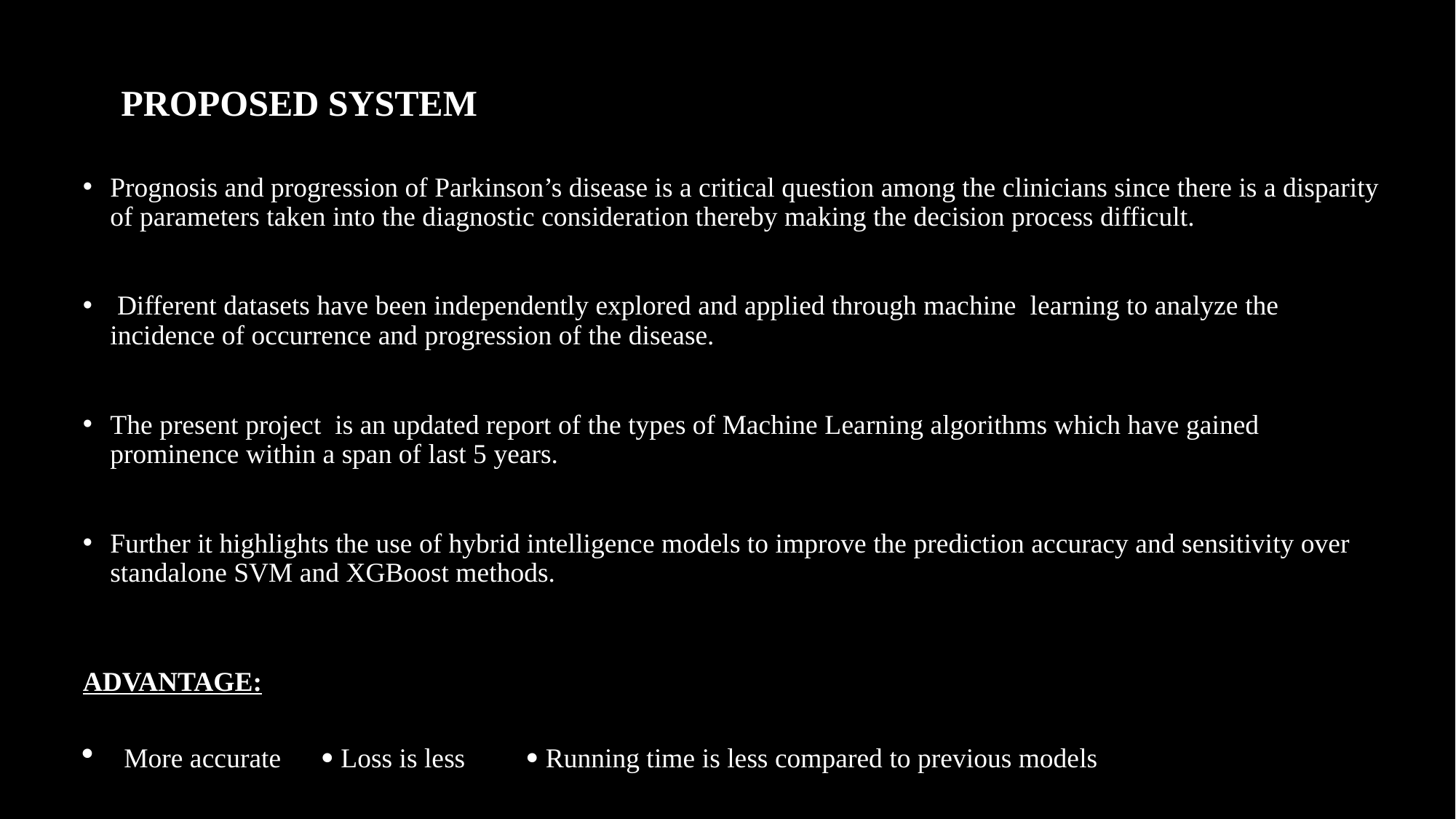

# PROPOSED SYSTEM
Prognosis and progression of Parkinson’s disease is a critical question among the clinicians since there is a disparity of parameters taken into the diagnostic consideration thereby making the decision process difficult.

 Different datasets have been independently explored and applied through machine  learning to analyze the incidence of occurrence and progression of the disease.

The present project  is an updated report of the types of Machine Learning algorithms which have gained prominence within a span of last 5 years.

Further it highlights the use of hybrid intelligence models to improve the prediction accuracy and sensitivity over standalone SVM and XGBoost methods.

ADVANTAGE:
More accurate      • Loss is less         • Running time is less compared to previous models